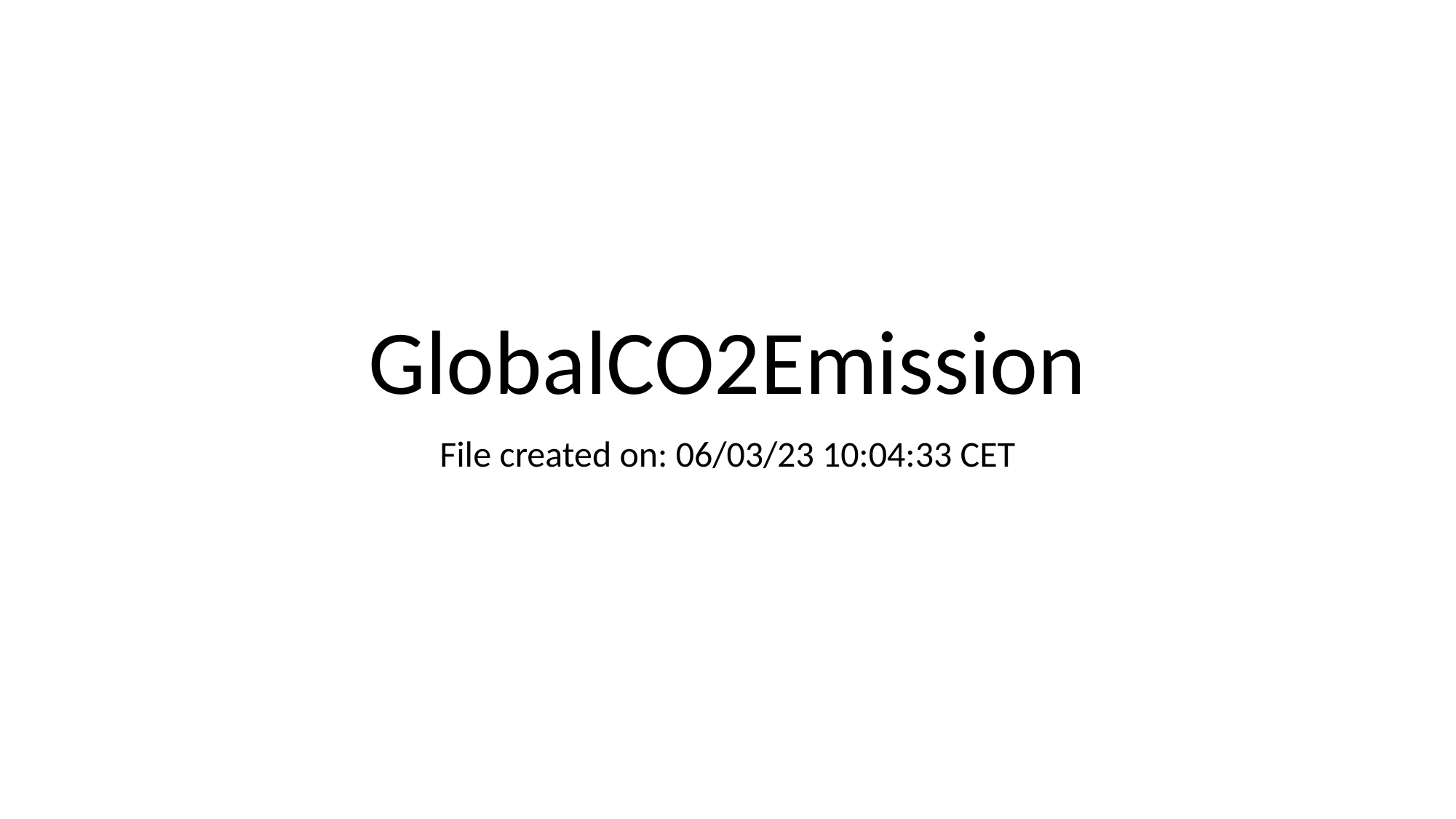

# GlobalCO2Emission
File created on: 06/03/23 10:04:33 CET